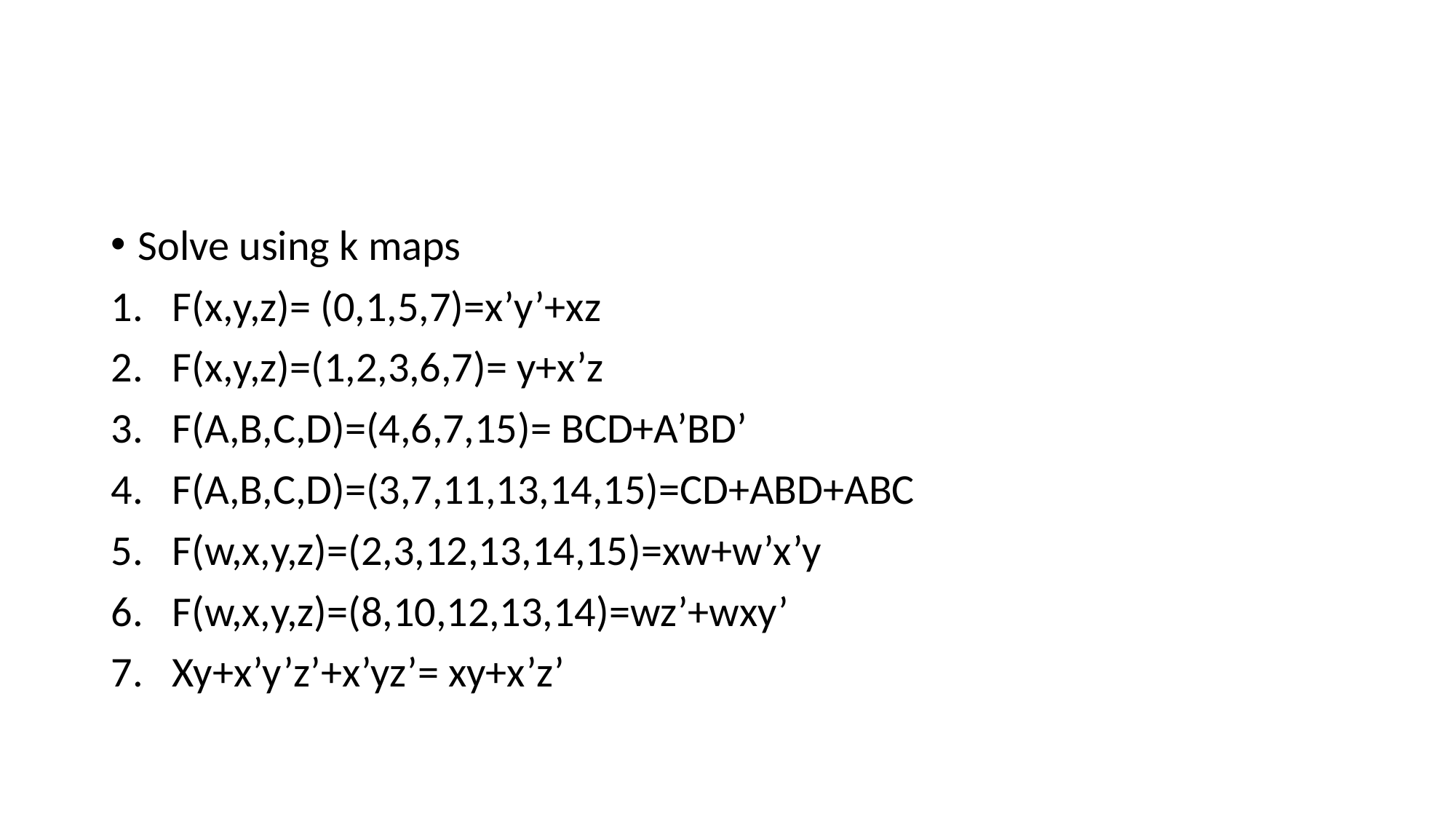

#
Solve using k maps
F(x,y,z)= (0,1,5,7)=x’y’+xz
F(x,y,z)=(1,2,3,6,7)= y+x’z
F(A,B,C,D)=(4,6,7,15)= BCD+A’BD’
F(A,B,C,D)=(3,7,11,13,14,15)=CD+ABD+ABC
F(w,x,y,z)=(2,3,12,13,14,15)=xw+w’x’y
F(w,x,y,z)=(8,10,12,13,14)=wz’+wxy’
Xy+x’y’z’+x’yz’= xy+x’z’